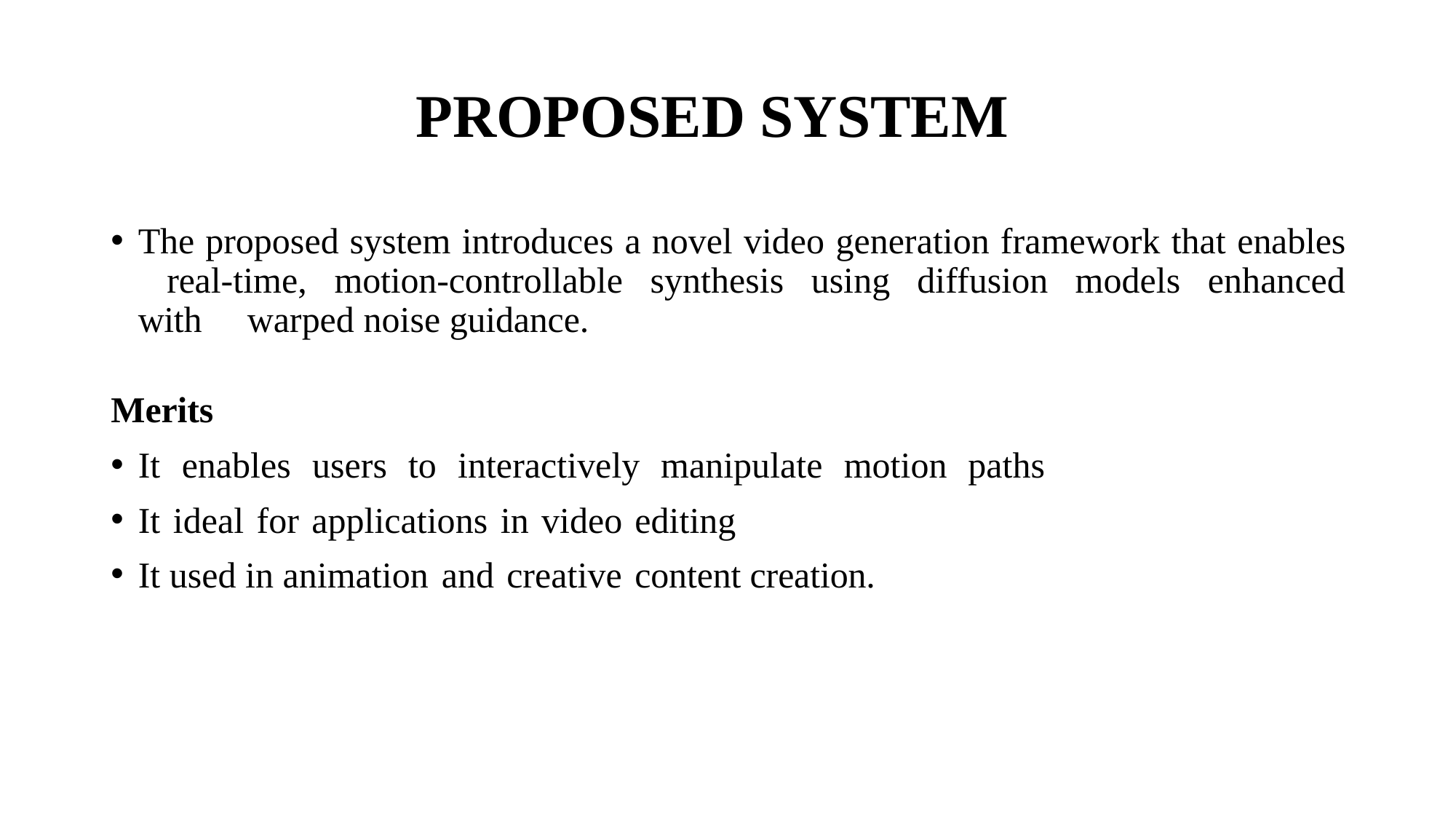

# PROPOSED SYSTEM
The proposed system introduces a novel video generation framework that enables 	real-time, motion-controllable synthesis using diffusion models enhanced with 	warped noise guidance.

Merits
It  enables  users  to  interactively  manipulate  motion  paths
It ideal for applications in video editing
It used in animation and creative content creation.